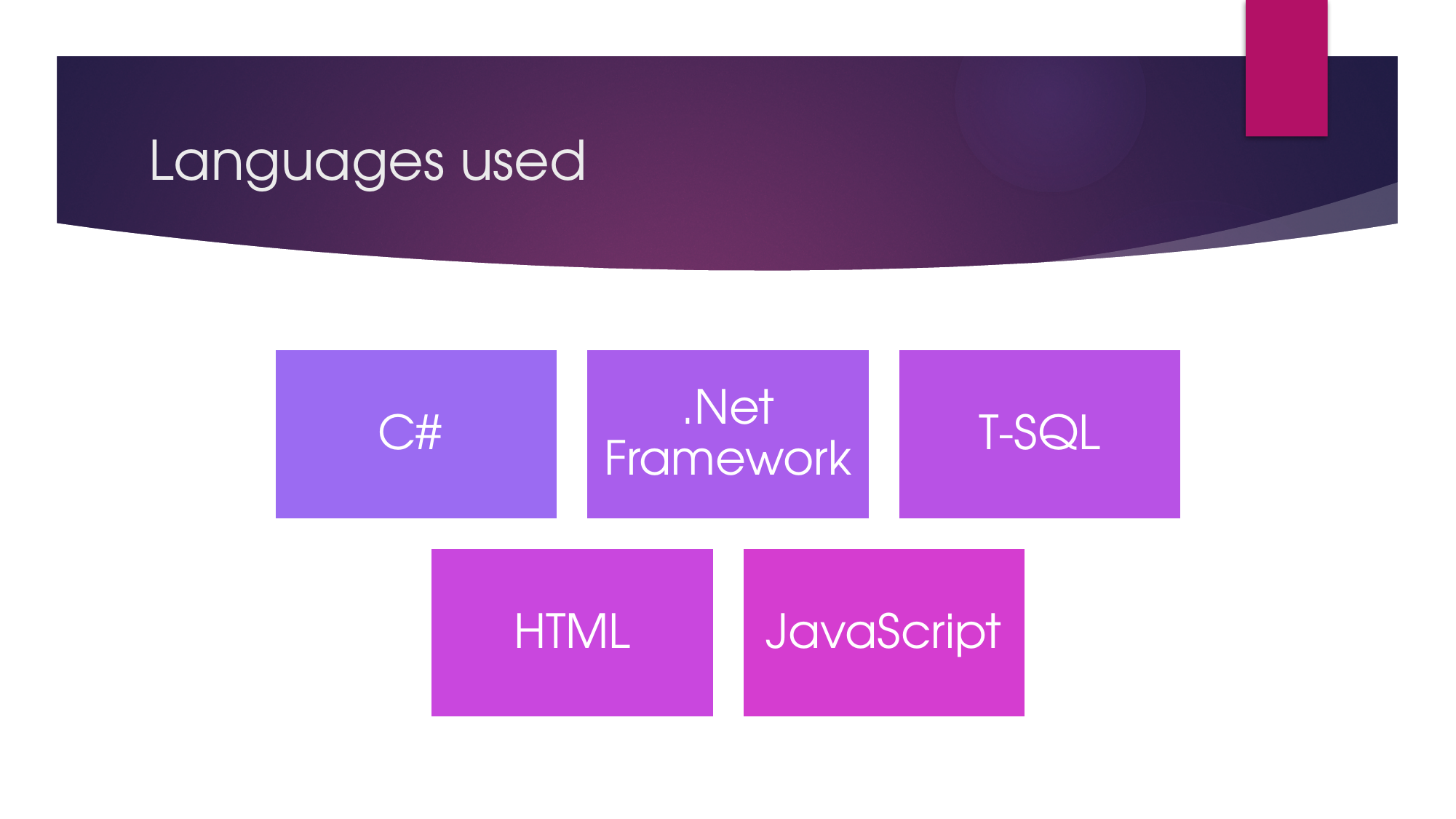

# Languages used
C#
.Net Framework
T-SQL
HTML
JavaScript